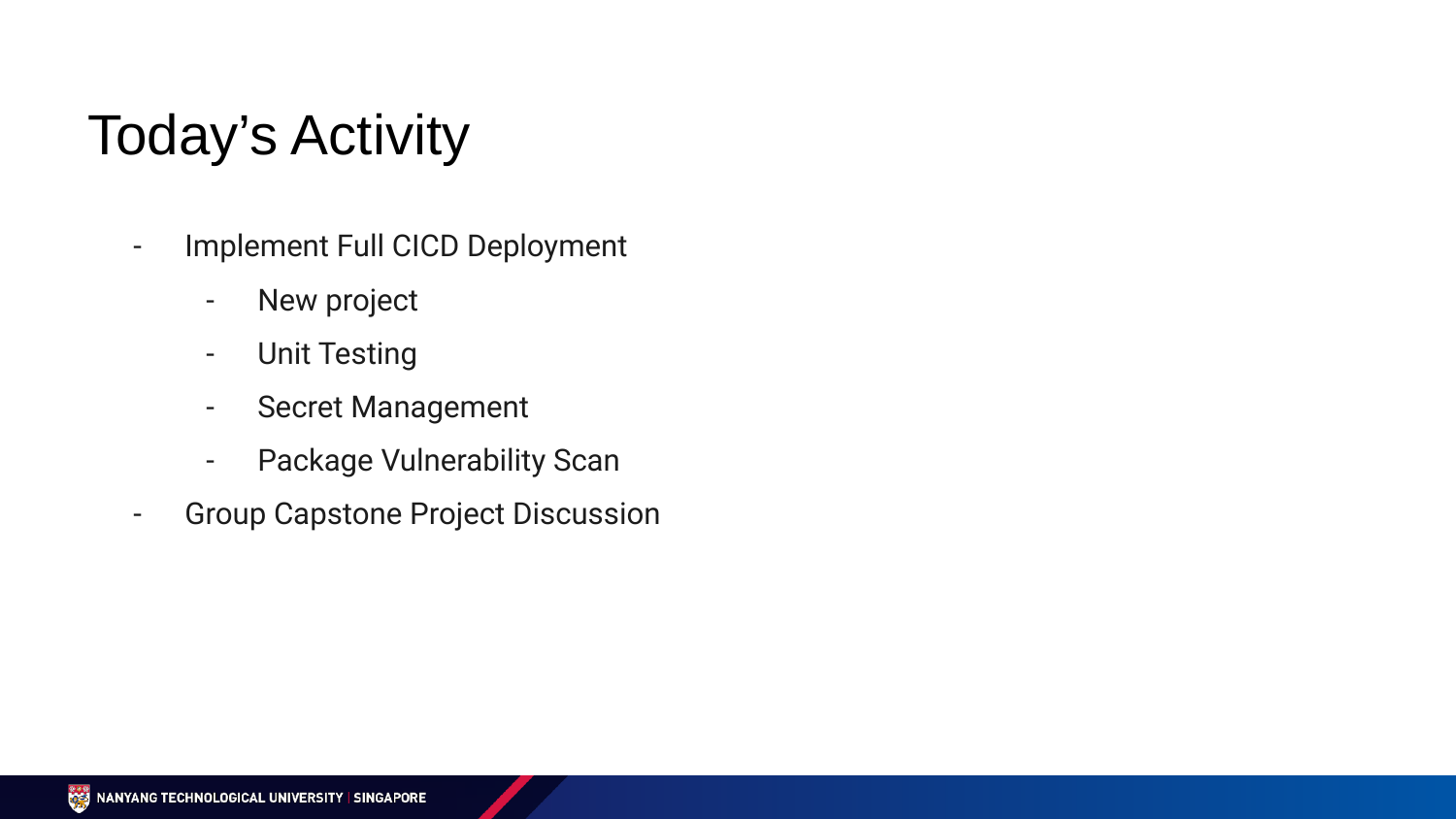

# Today’s Activity
Implement Full CICD Deployment
New project
Unit Testing
Secret Management
Package Vulnerability Scan
Group Capstone Project Discussion